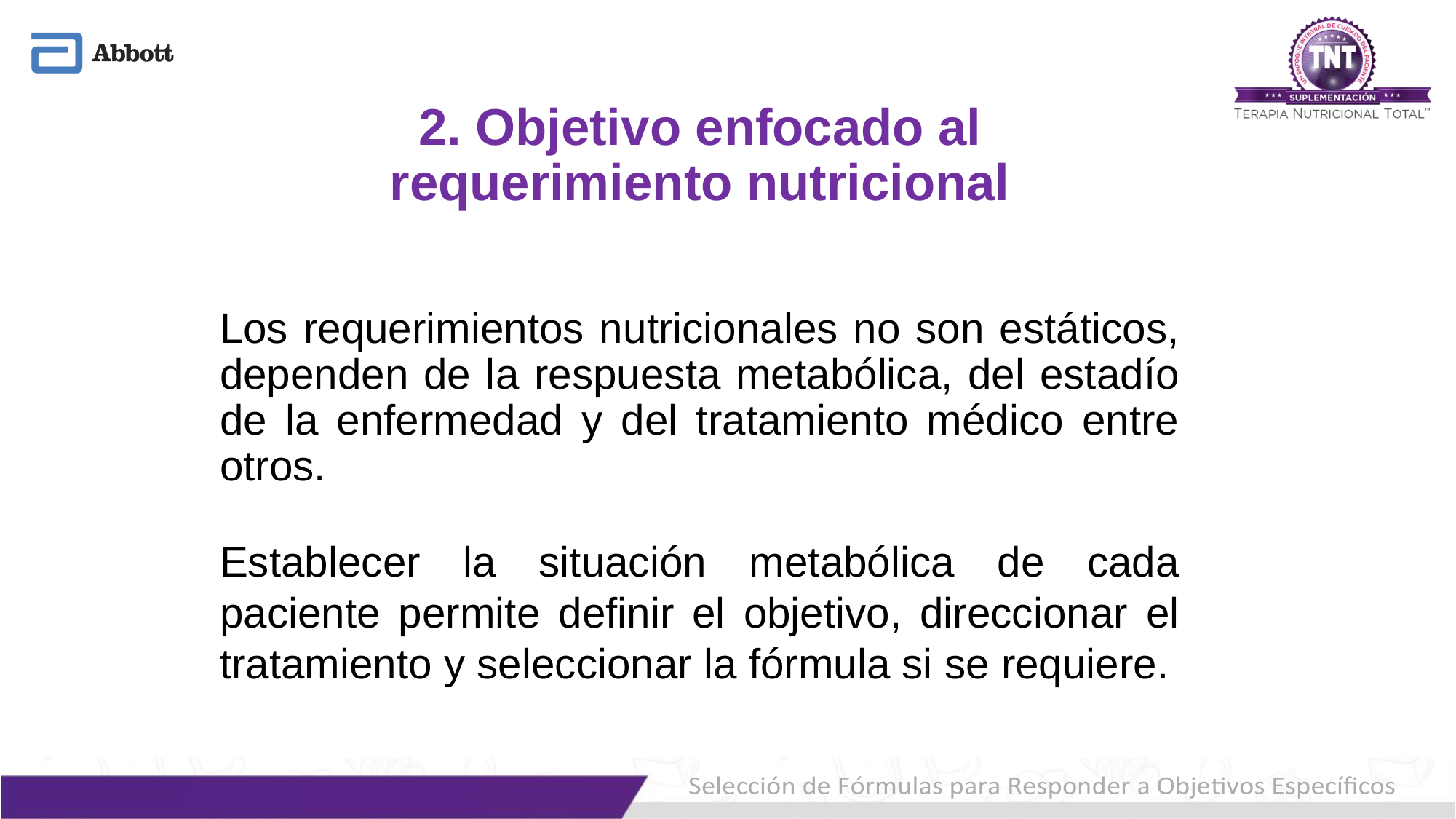

# 2. Objetivo enfocado al requerimiento nutricional
Los requerimientos nutricionales no son estáticos, dependen de la respuesta metabólica, del estadío de la enfermedad y del tratamiento médico entre otros.
Establecer la situación metabólica de cada paciente permite definir el objetivo, direccionar el tratamiento y seleccionar la fórmula si se requiere.